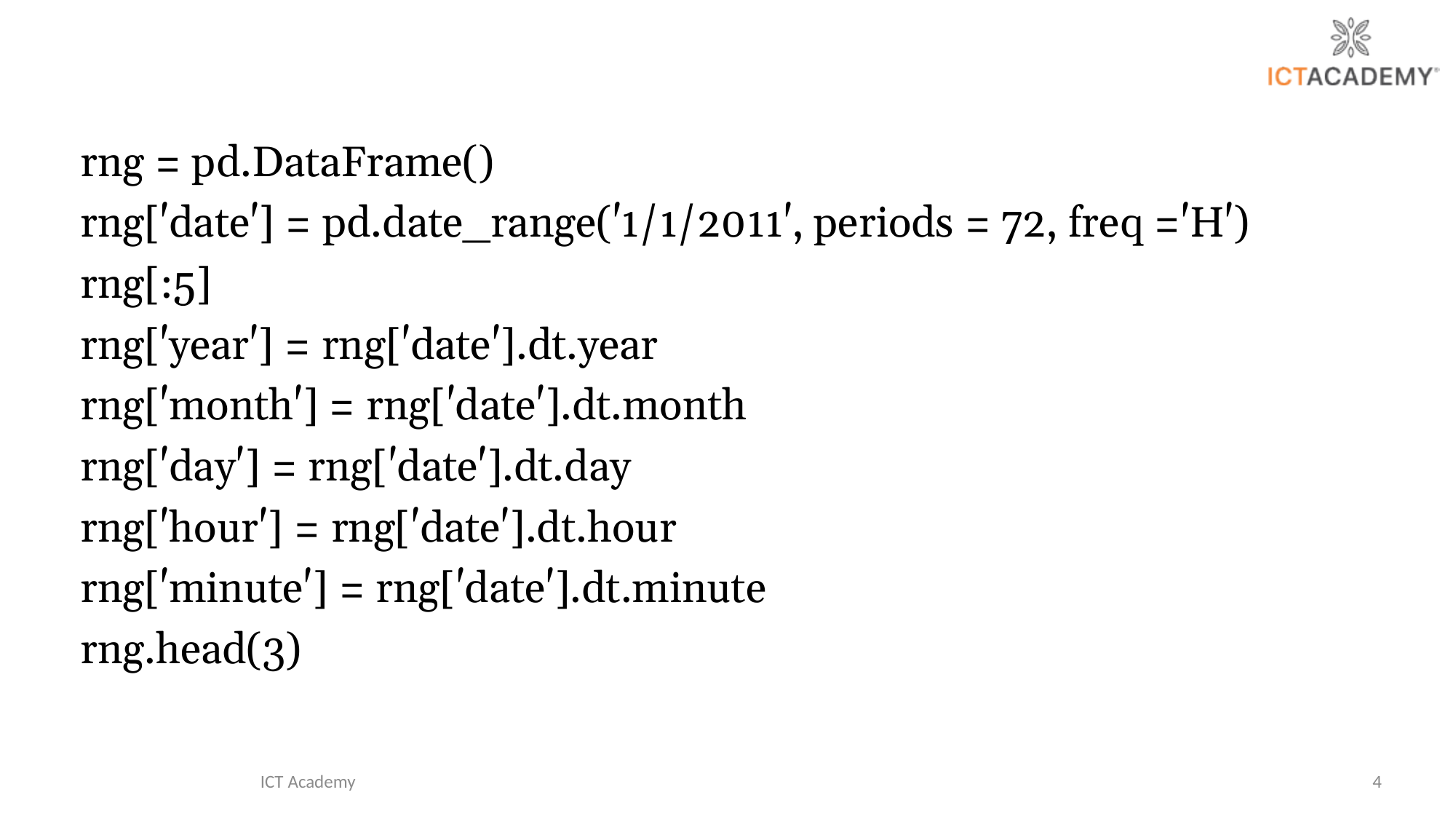

rng = pd.DataFrame()
rng['date'] = pd.date_range('1/1/2011', periods = 72, freq ='H')
rng[:5]
rng['year'] = rng['date'].dt.year
rng['month'] = rng['date'].dt.month
rng['day'] = rng['date'].dt.day
rng['hour'] = rng['date'].dt.hour
rng['minute'] = rng['date'].dt.minute
rng.head(3)
ICT Academy
4